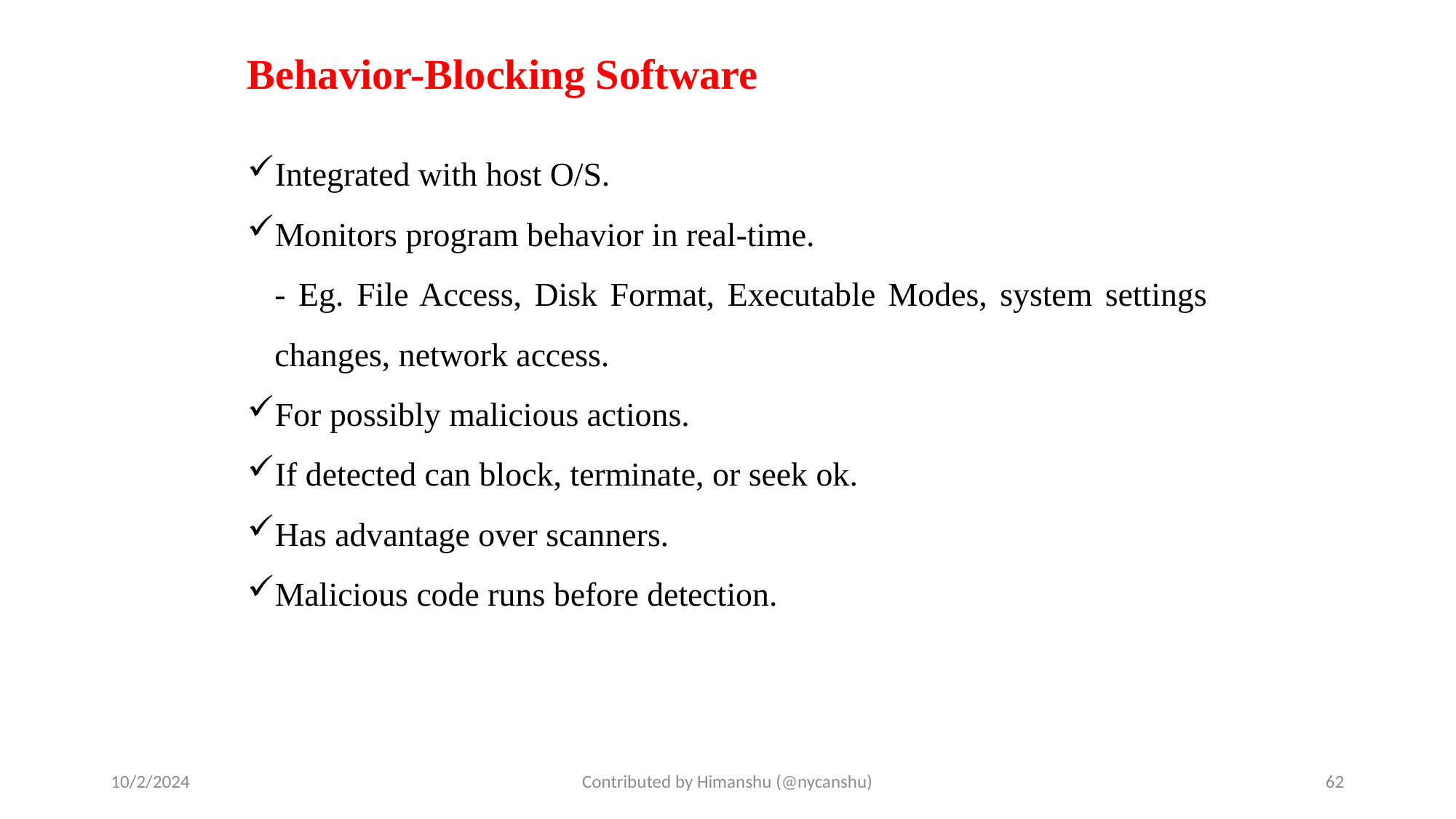

# Behavior-Blocking Software
Integrated with host O/S.
Monitors program behavior in real-time.
	- Eg. File Access, Disk Format, Executable Modes, system settings changes, network access.
For possibly malicious actions.
If detected can block, terminate, or seek ok.
Has advantage over scanners.
Malicious code runs before detection.
10/2/2024
Contributed by Himanshu (@nycanshu)
62